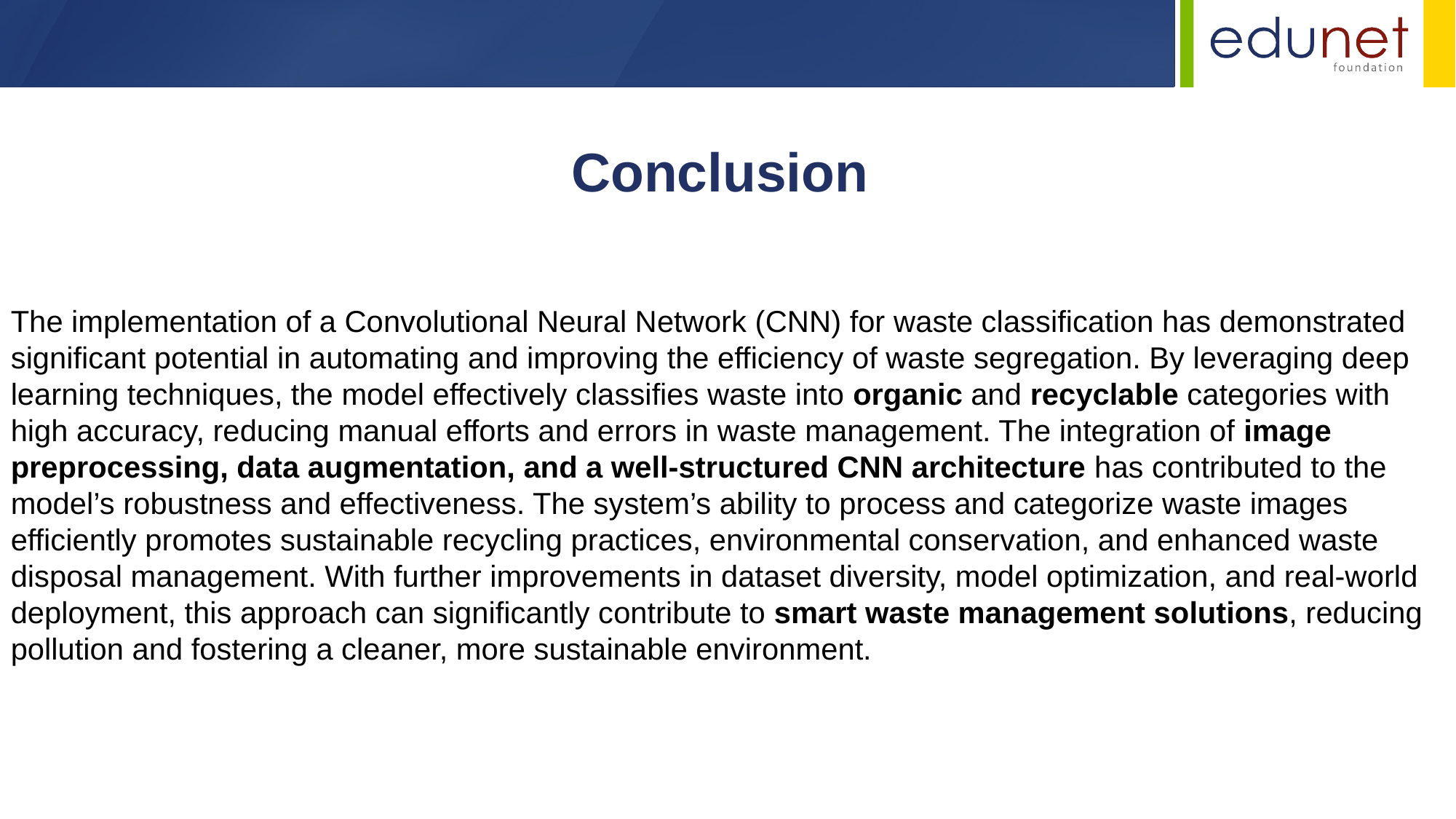

Conclusion
The implementation of a Convolutional Neural Network (CNN) for waste classification has demonstrated significant potential in automating and improving the efficiency of waste segregation. By leveraging deep learning techniques, the model effectively classifies waste into organic and recyclable categories with high accuracy, reducing manual efforts and errors in waste management. The integration of image preprocessing, data augmentation, and a well-structured CNN architecture has contributed to the model’s robustness and effectiveness. The system’s ability to process and categorize waste images efficiently promotes sustainable recycling practices, environmental conservation, and enhanced waste disposal management. With further improvements in dataset diversity, model optimization, and real-world deployment, this approach can significantly contribute to smart waste management solutions, reducing pollution and fostering a cleaner, more sustainable environment.